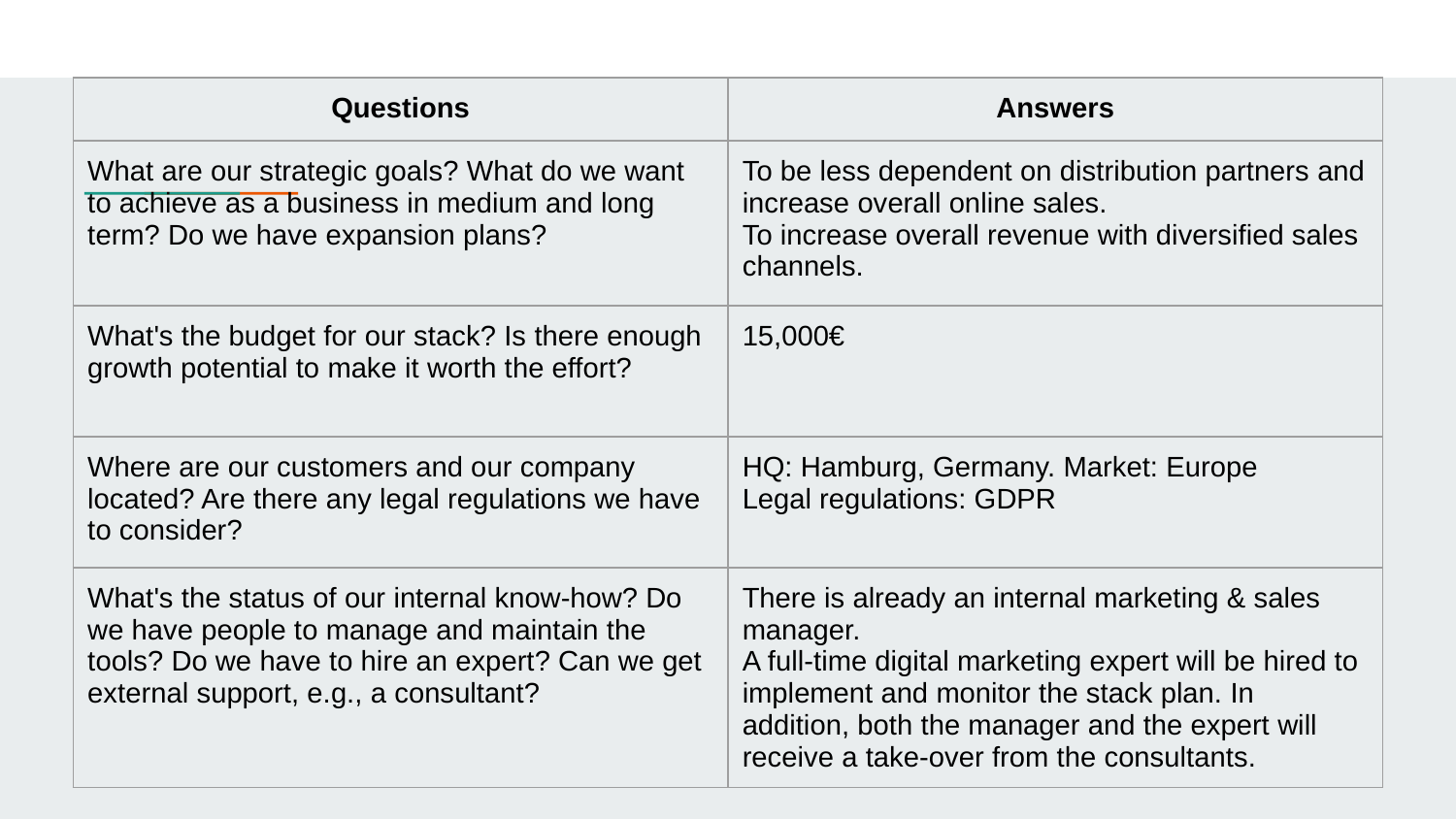

| Questions | Answers |
| --- | --- |
| What are our strategic goals? What do we want to achieve as a business in medium and long term? Do we have expansion plans? | To be less dependent on distribution partners and increase overall online sales. To increase overall revenue with diversified sales channels. |
| What's the budget for our stack? Is there enough growth potential to make it worth the effort? | 15,000€ |
| Where are our customers and our company located? Are there any legal regulations we have to consider? | HQ: Hamburg, Germany. Market: Europe Legal regulations: GDPR |
| What's the status of our internal know-how? Do we have people to manage and maintain the tools? Do we have to hire an expert? Can we get external support, e.g., a consultant? | There is already an internal marketing & sales manager. A full-time digital marketing expert will be hired to implement and monitor the stack plan. In addition, both the manager and the expert will receive a take-over from the consultants. |